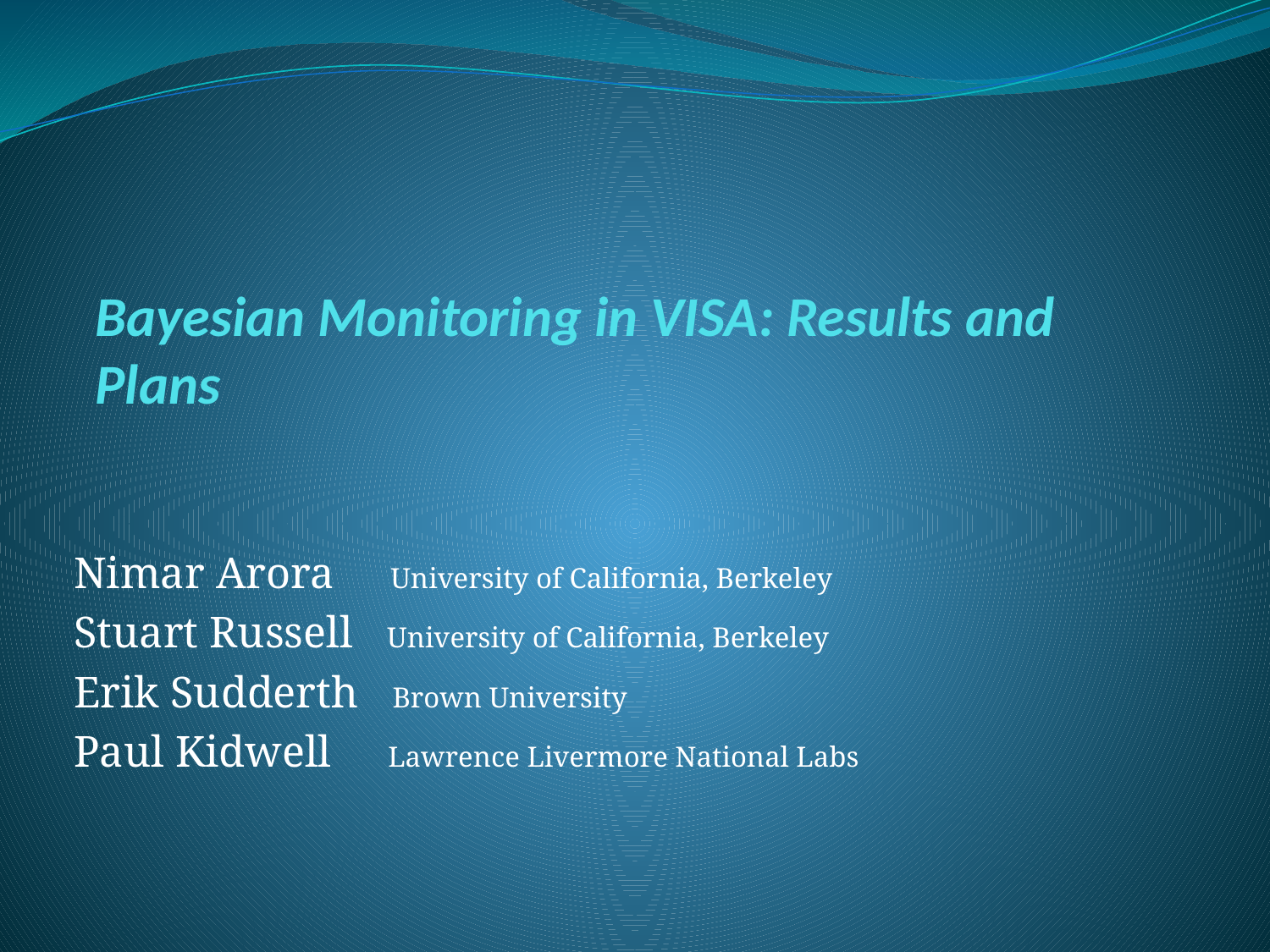

# Bayesian Monitoring in VISA: Results and Plans
Nimar Arora     University of California, Berkeley
Stuart Russell   University of California, Berkeley
Erik Sudderth   Brown University
Paul Kidwell     Lawrence Livermore National Labs